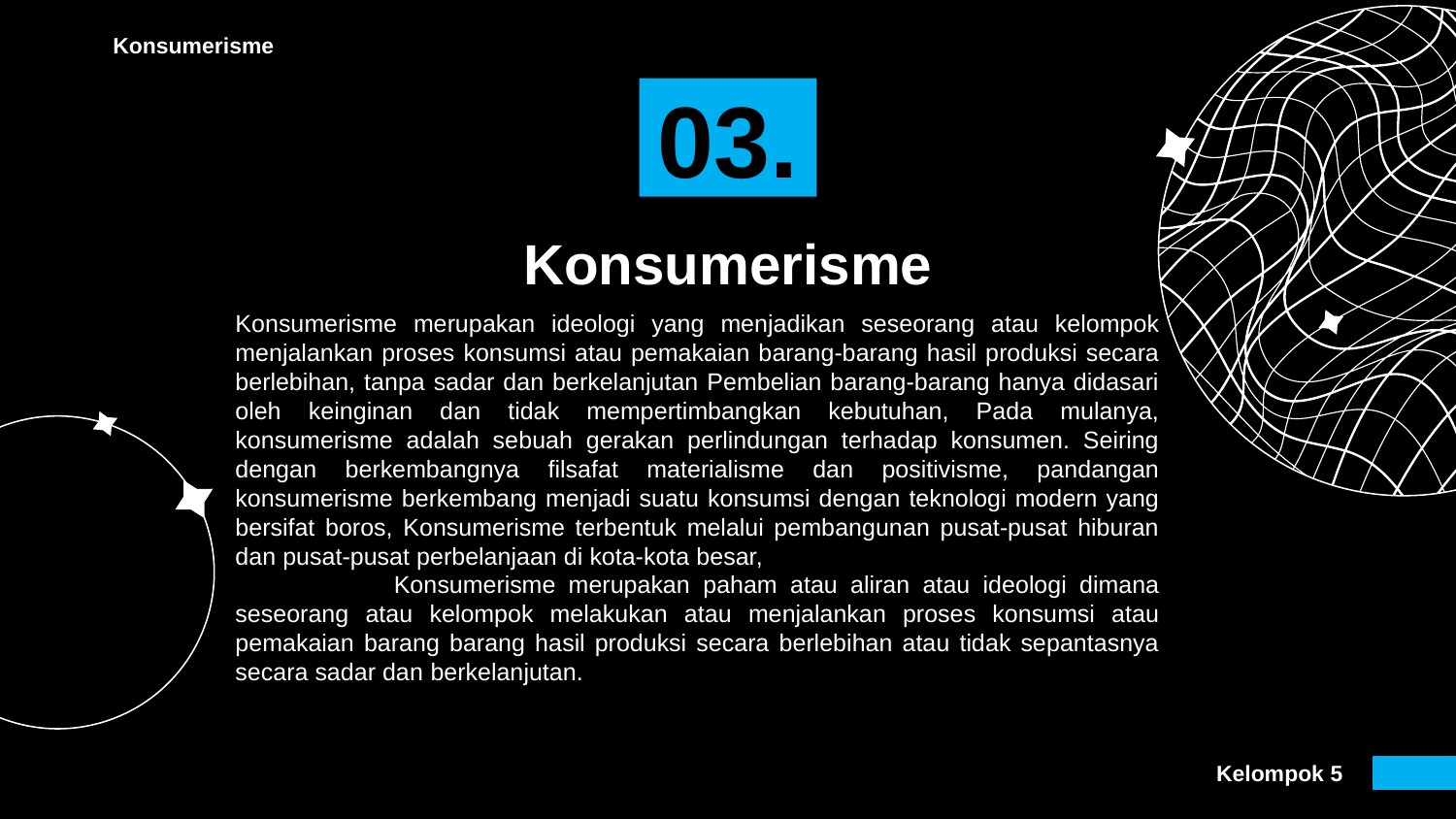

Konsumerisme
03.
# Konsumerisme
	Konsumerisme merupakan ideologi yang menjadikan seseorang atau kelompok menjalankan proses konsumsi atau pemakaian barang-barang hasil produksi secara berlebihan, tanpa sadar dan berkelanjutan Pembelian barang-barang hanya didasari oleh keinginan dan tidak mempertimbangkan kebutuhan, Pada mulanya, konsumerisme adalah sebuah gerakan perlindungan terhadap konsumen. Seiring dengan berkembangnya filsafat materialisme dan positivisme, pandangan konsumerisme berkembang menjadi suatu konsumsi dengan teknologi modern yang bersifat boros, Konsumerisme terbentuk melalui pembangunan pusat-pusat hiburan dan pusat-pusat perbelanjaan di kota-kota besar,
		 Konsumerisme merupakan paham atau aliran atau ideologi dimana seseorang atau kelompok melakukan atau menjalankan proses konsumsi atau pemakaian barang barang hasil produksi secara berlebihan atau tidak sepantasnya secara sadar dan berkelanjutan.
Kelompok 5